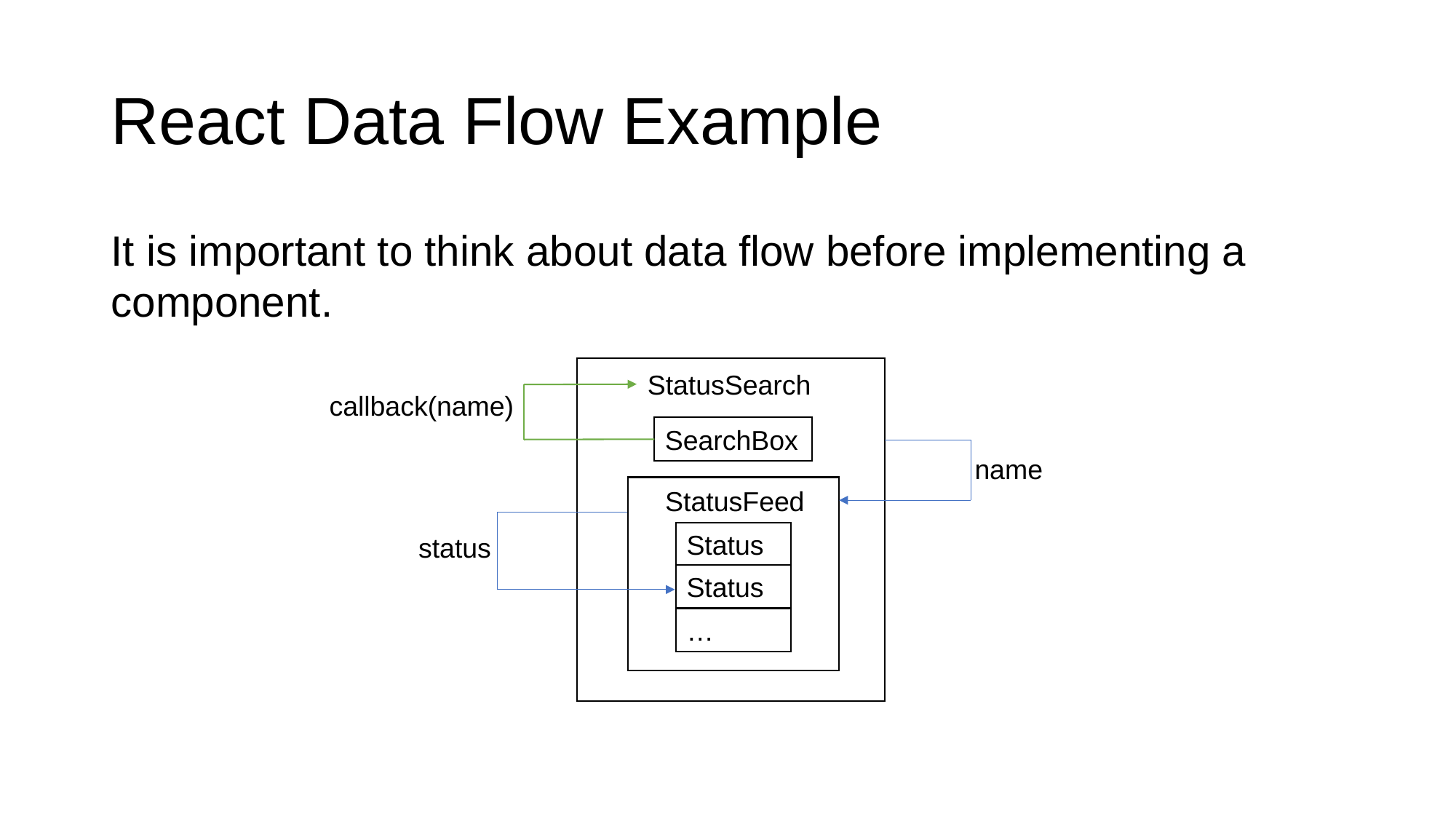

# React Data Flow Example
It is important to think about data flow before implementing a component.

StatusSearch
SearchBox

StatusFeed
Status
Status
…
callback(name)
name
status